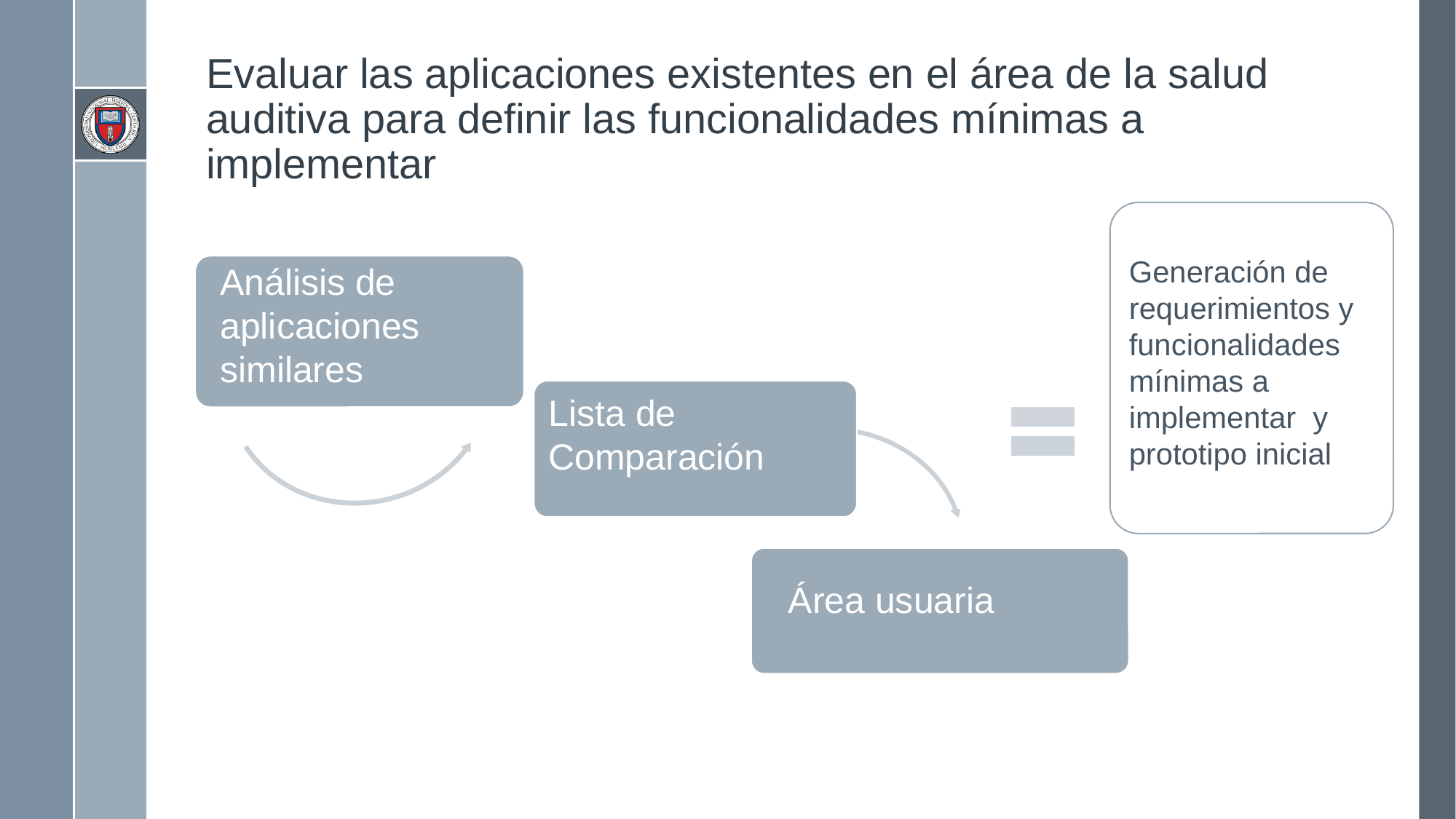

# Evaluar las aplicaciones existentes en el área de la salud auditiva para definir las funcionalidades mínimas a implementar

Generación de requerimientos y  funcionalidades mínimas a implementar  y prototipo inicial

Análisis de  aplicaciones similares

Lista de Comparación

Área usuaria